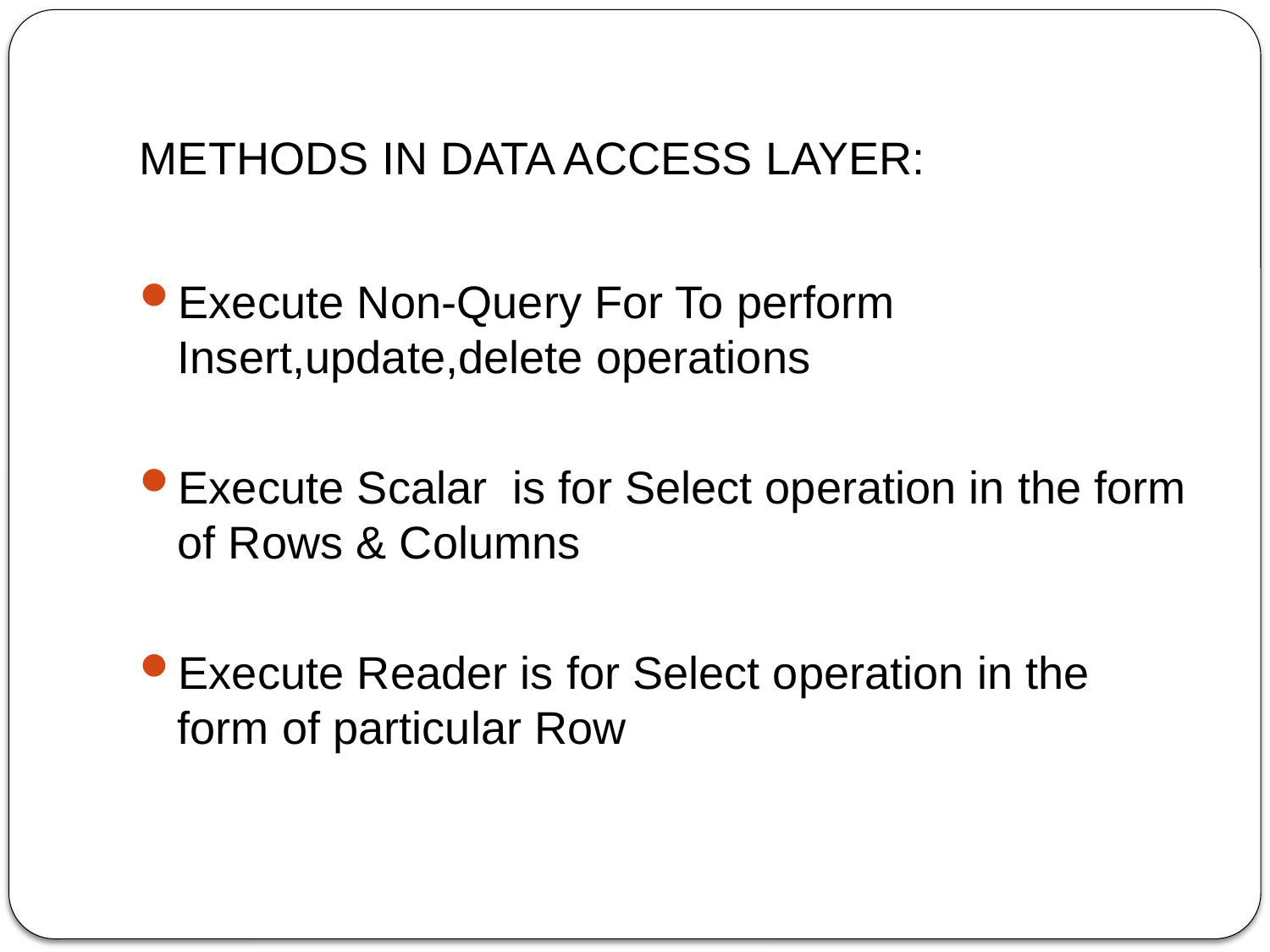

# METHODS IN DATA ACCESS LAYER:

Execute Non-Query For To perform Insert,update,delete operations

Execute Scalar  is for Select operation in the form of Rows & Columns

Execute Reader is for Select operation in the form of particular Row